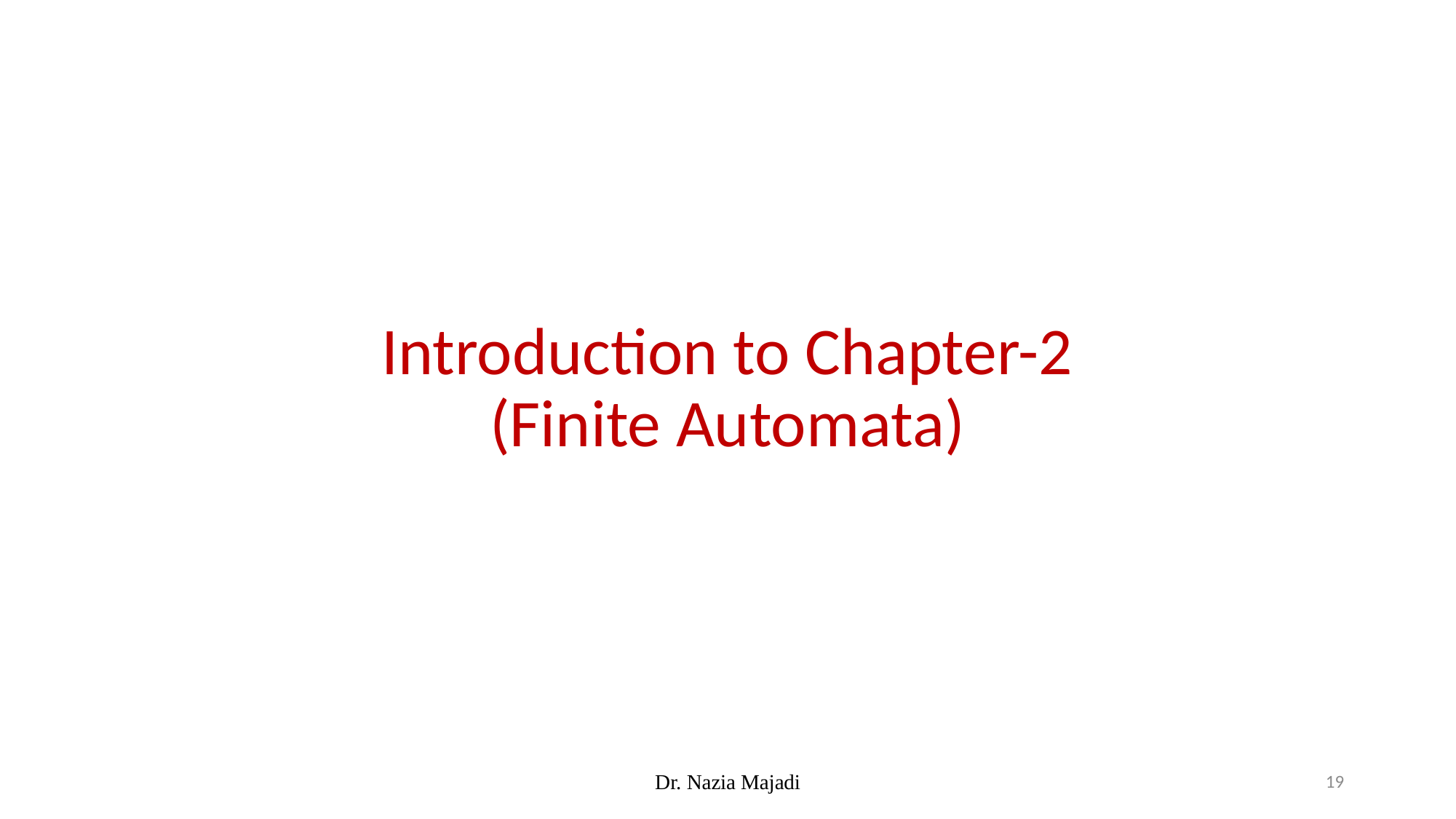

# Introduction to Chapter-2 (Finite Automata)
Dr. Nazia Majadi
19